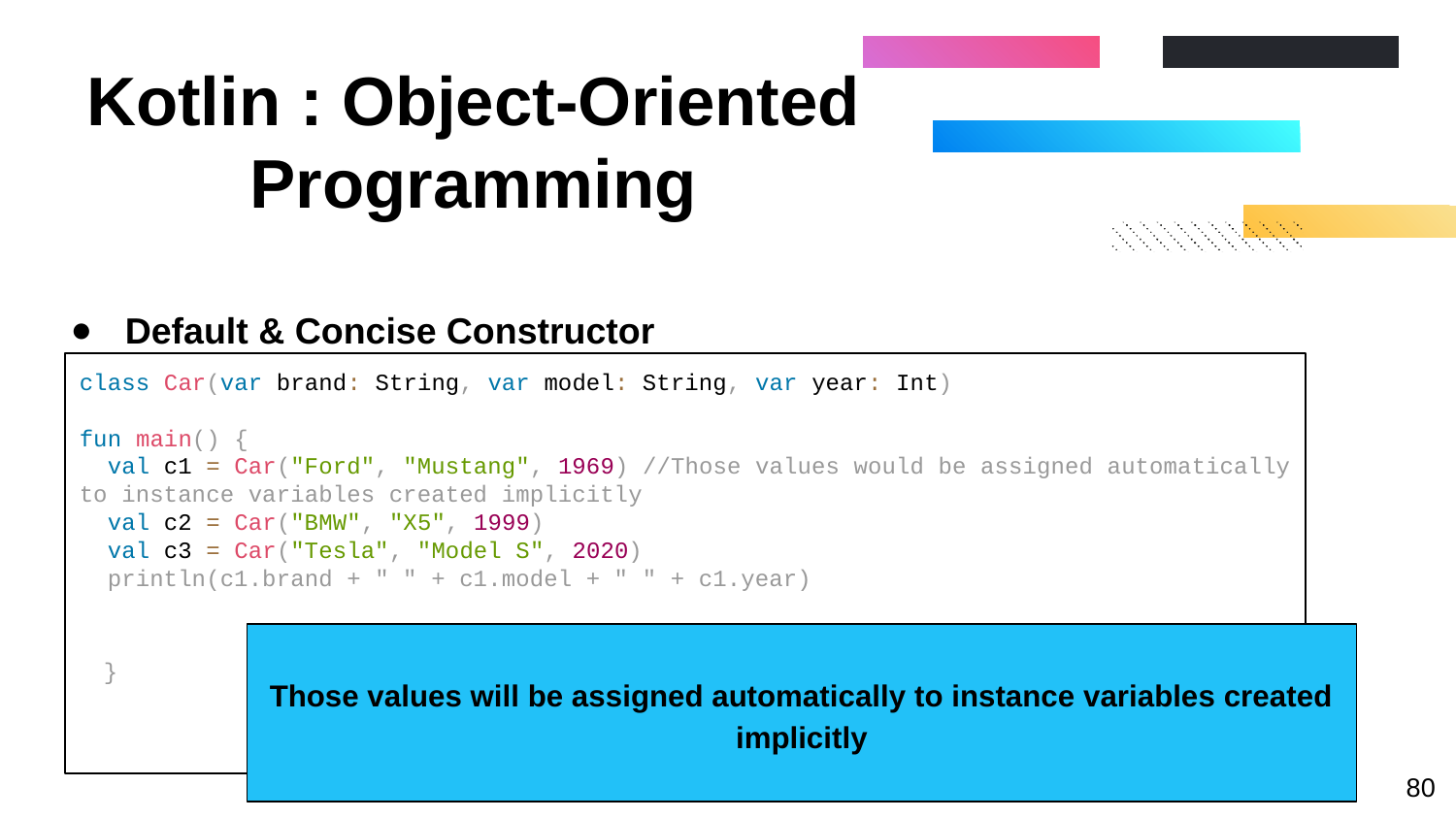

# Kotlin : Object-Oriented Programming
Default & Concise Constructor

class Car(var brand: String, var model: String, var year: Int)

fun main() {
  val c1 = Car("Ford", "Mustang", 1969) //Those values would be assigned automatically to instance variables created implicitly
  val c2 = Car("BMW", "X5", 1999)
  val c3 = Car("Tesla", "Model S", 2020)
  println(c1.brand + " " + c1.model + " " + c1.year)

}

Those values will be assigned automatically to instance variables created implicitly
80